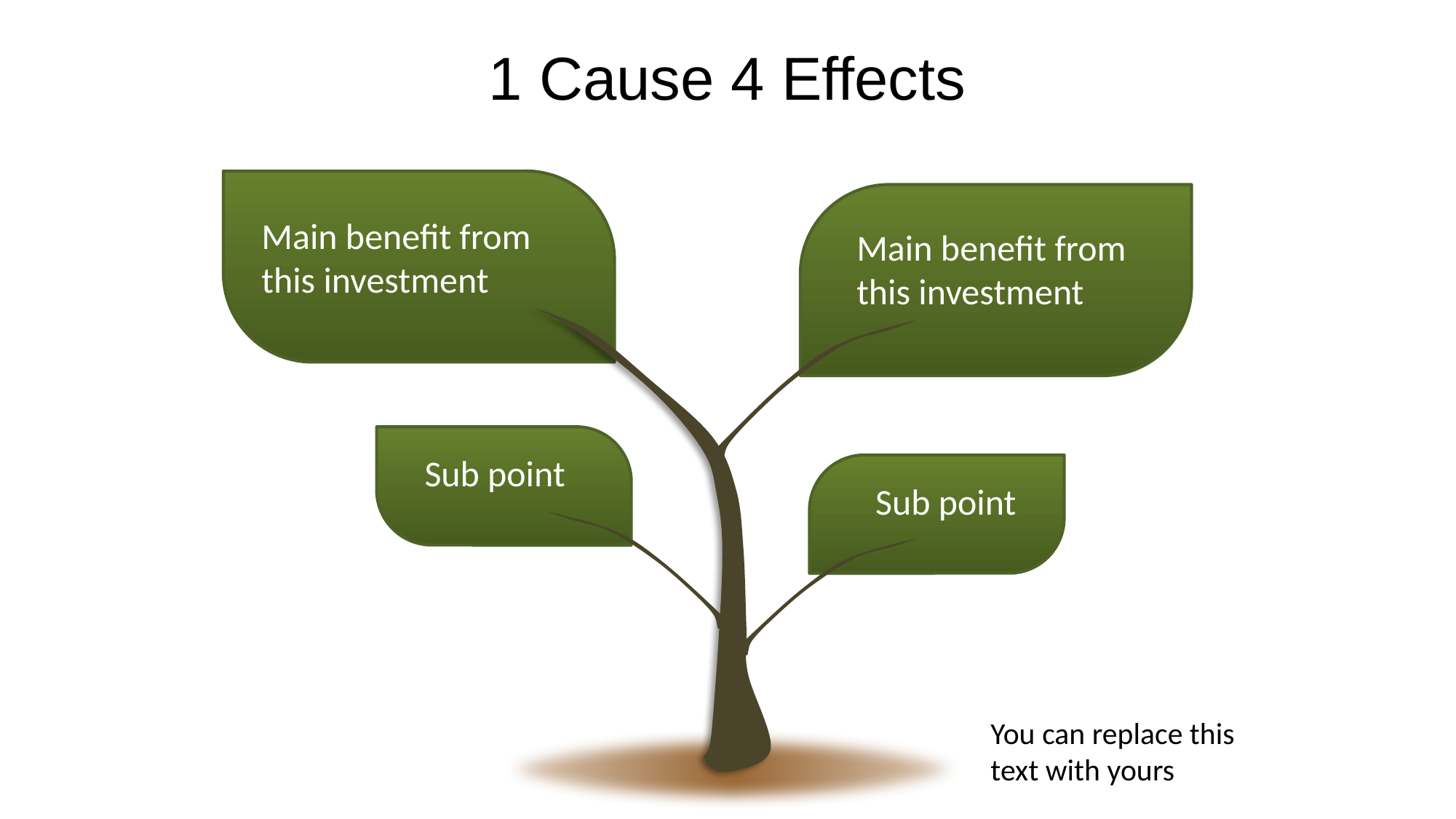

# 1 Cause 4 Effects

Main benefit from this investment

Main benefit from this investment

Sub point

Sub point

You can replace this text with yours